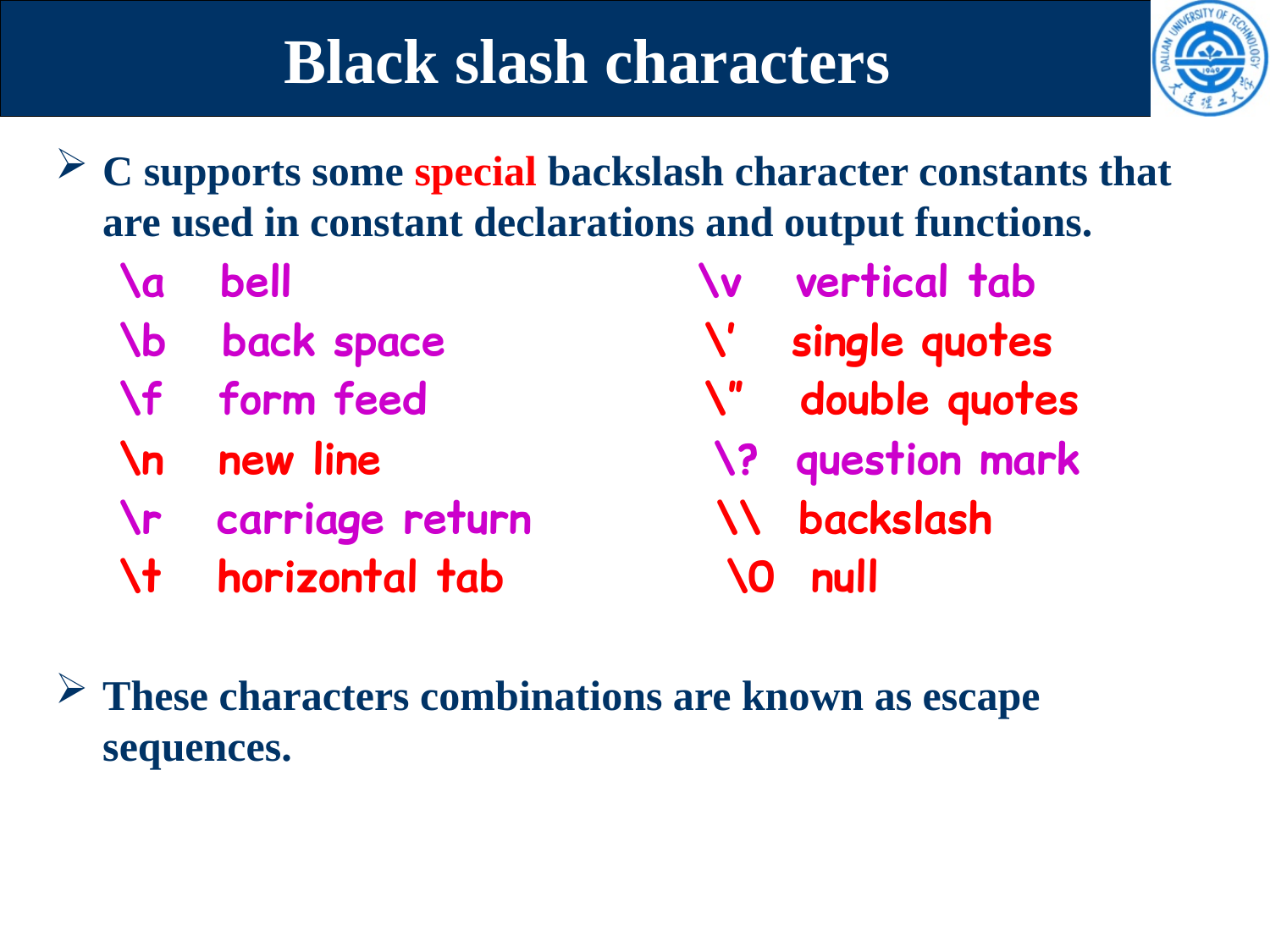

# Black slash characters
C supports some special backslash character constants that are used in constant declarations and output functions.
\a   bell                      \v   vertical tab
\b   back space              \’   single quotes
\f   form feed               \”   double quotes
\n   new line                  \?  question mark
\r   carriage return          \\  backslash
\t   horizontal tab            \0  null

These characters combinations are known as escape sequences.